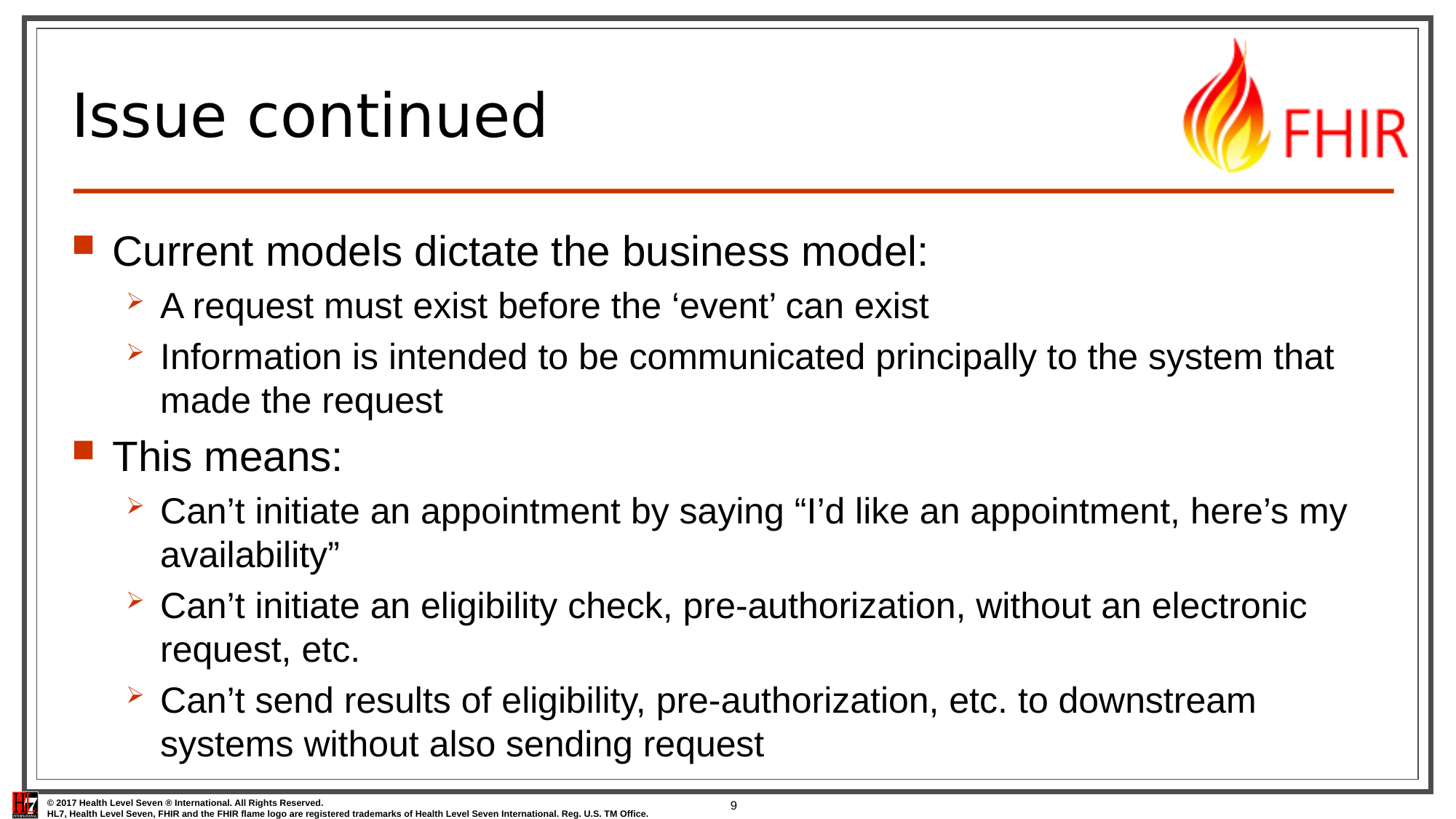

# Issue continued
Current models dictate the business model:
A request must exist before the ‘event’ can exist
Information is intended to be communicated principally to the system that made the request
This means:
Can’t initiate an appointment by saying “I’d like an appointment, here’s my availability”
Can’t initiate an eligibility check, pre-authorization, without an electronic request, etc.
Can’t send results of eligibility, pre-authorization, etc. to downstream systems without also sending request
9